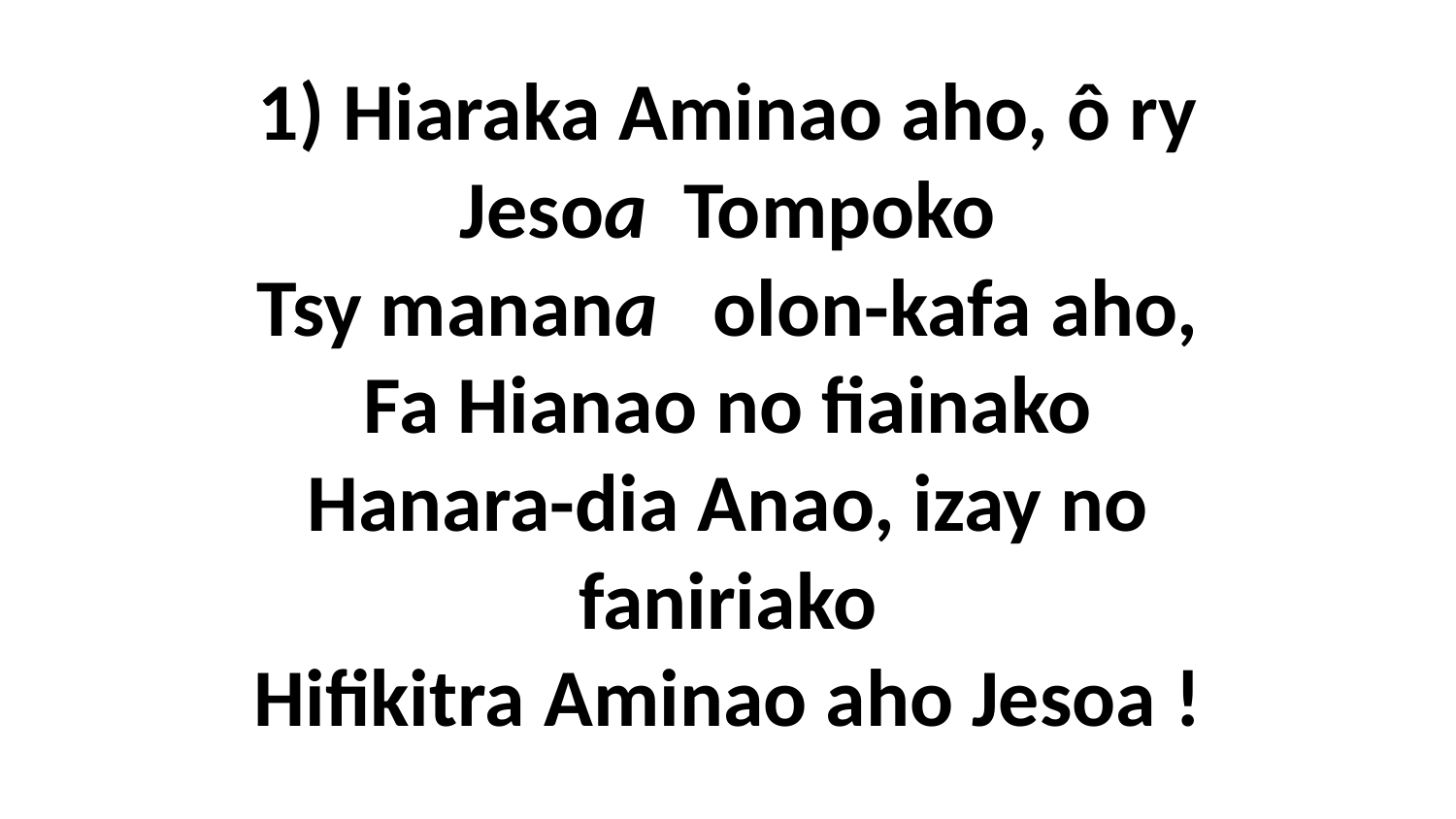

# 1) Hiaraka Aminao aho, ô ry Jesoa  Tompoko Tsy manana   olon-kafa aho, Fa Hianao no fiainako Hanara-dia Anao, izay no faniriako Hifikitra Aminao aho Jesoa !